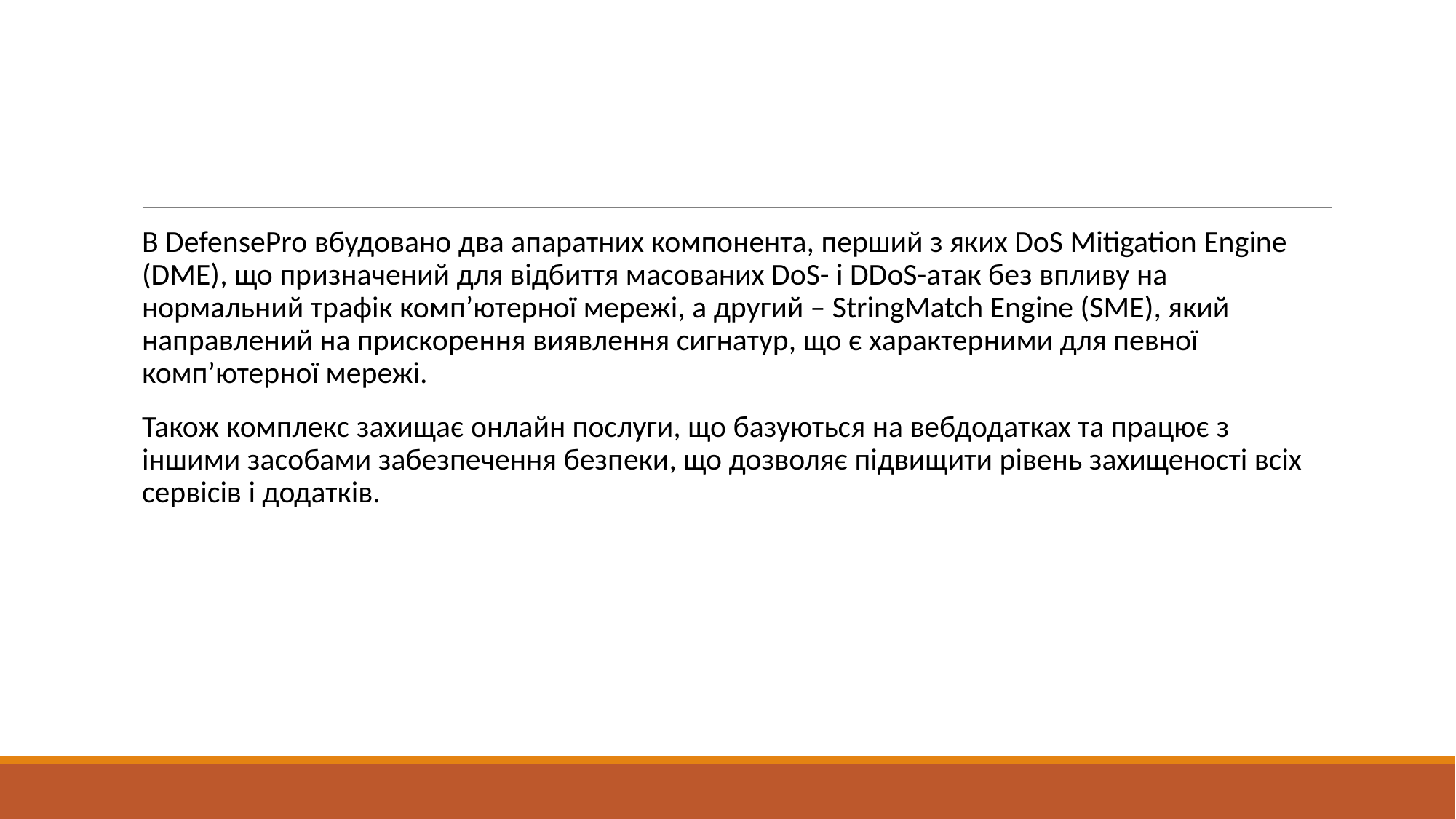

#
В DefensePro вбудовано два апаратних компонента, перший з яких DoS Mitigation Engine (DME), що призначений для відбиття масованих DoS- і DDoS-атак без впливу на нормальний трафік комп’ютерної мережі, а другий – StringMatch Engine (SME), який направлений на прискорення виявлення сигнатур, що є характерними для певної комп’ютерної мережі.
Також комплекс захищає онлайн послуги, що базуються на вебдодатках та працює з іншими засобами забезпечення безпеки, що дозволяє підвищити рівень захищеності всіх сервісів і додатків.